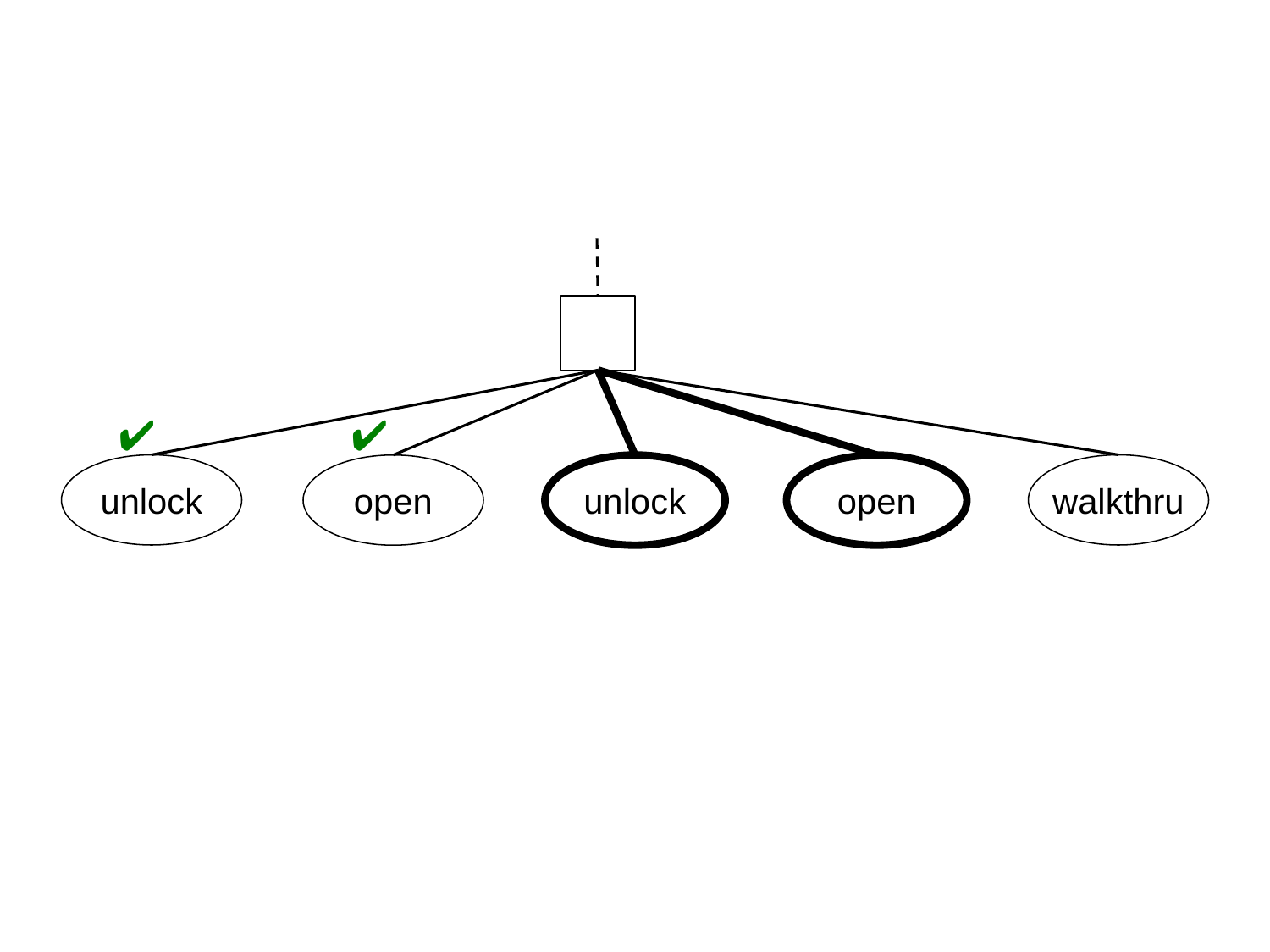

unlock
open
✔
✔
unlock
walkthru
open